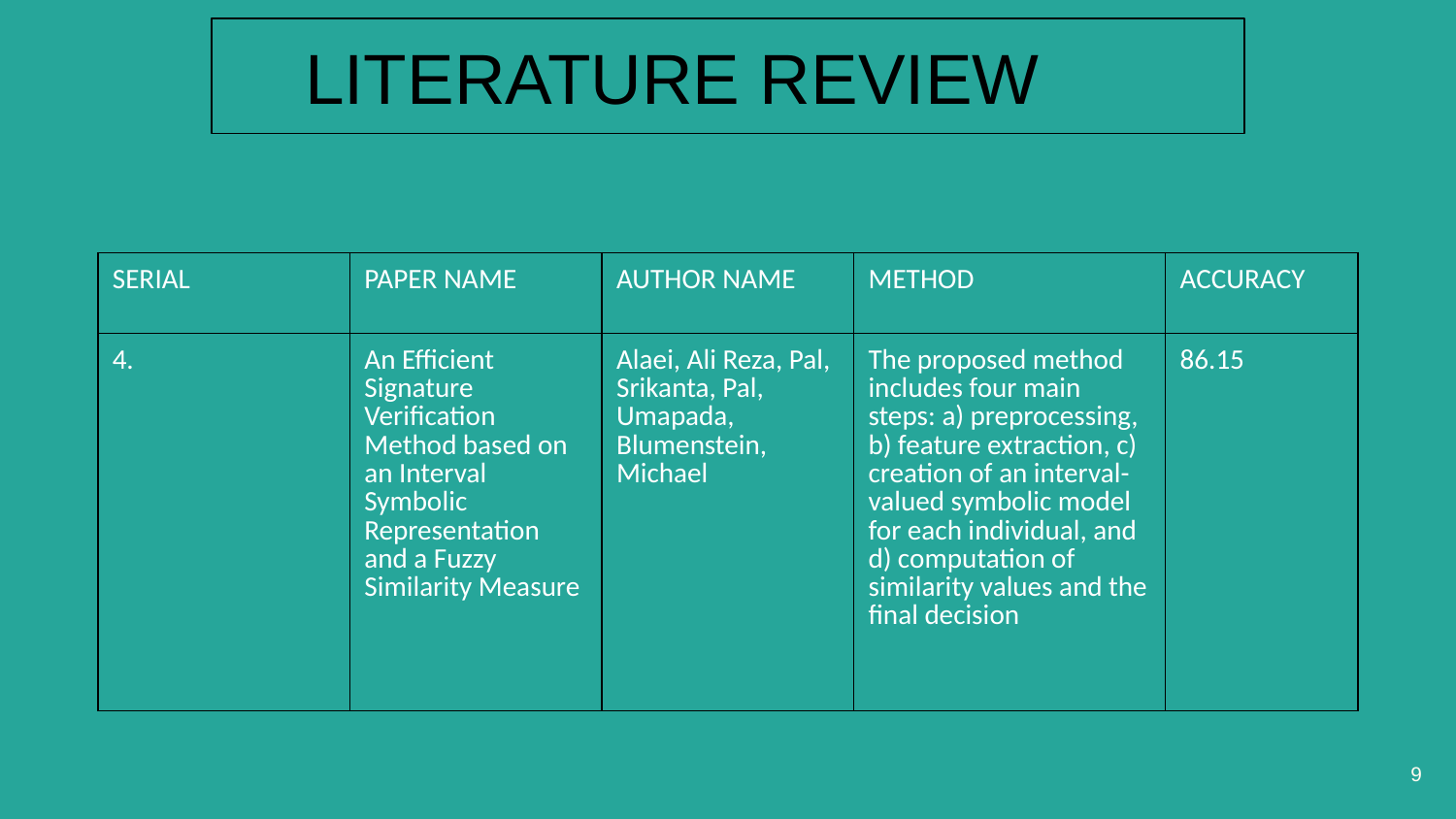

# LITERATURE REVIEW

| SERIAL | PAPER NAME | AUTHOR NAME | METHOD | ACCURACY |
| --- | --- | --- | --- | --- |
| 4. | An Efficient Signature Verification Method based on an Interval Symbolic Representation and a Fuzzy Similarity Measure | Alaei, Ali Reza, Pal, Srikanta, Pal, Umapada, Blumenstein, Michael | The proposed method includes four main steps: a) preprocessing, b) feature extraction, c) creation of an interval-valued symbolic model for each individual, and d) computation of similarity values and the final decision | 86.15 |
9